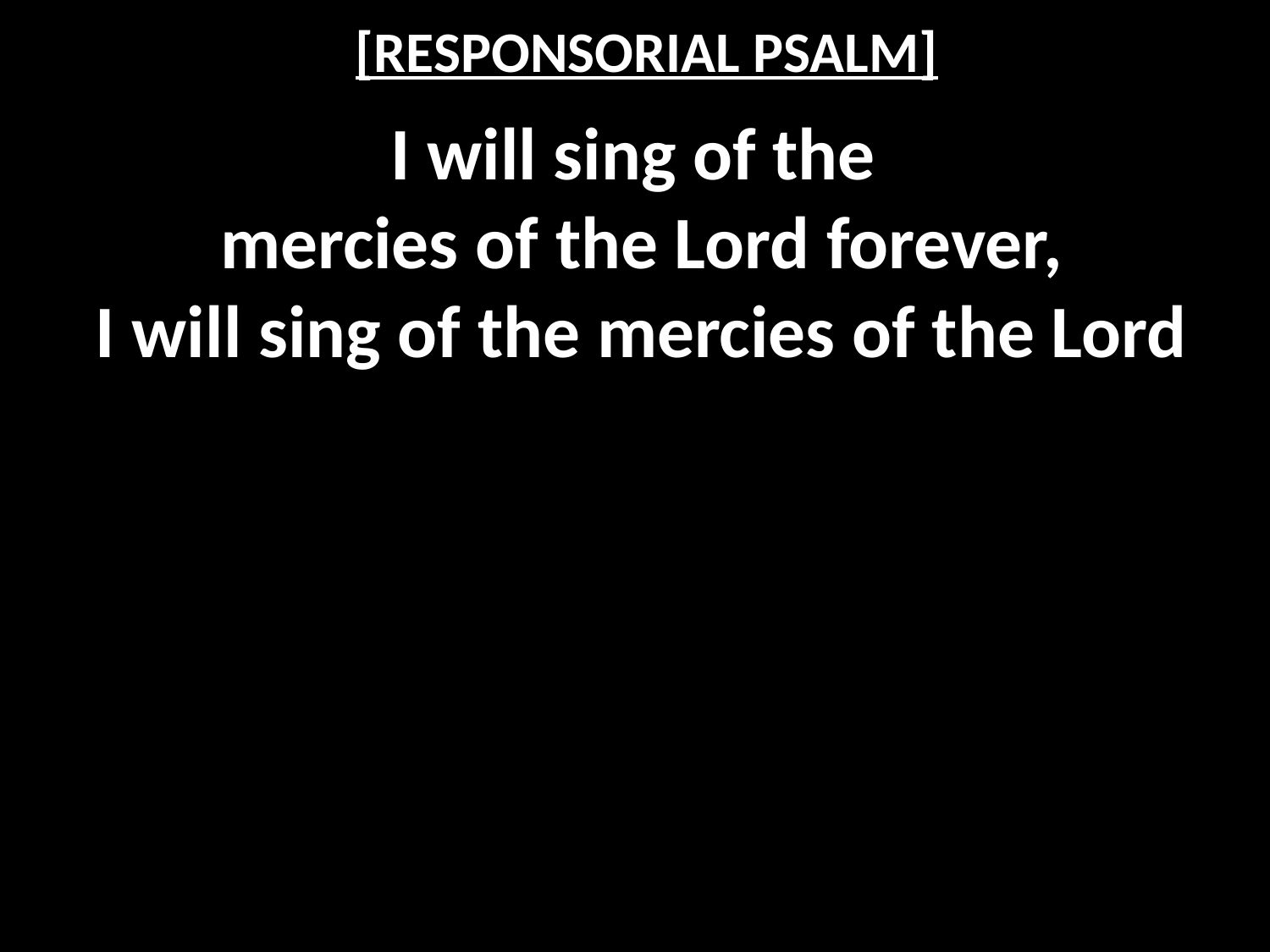

# [RESPONSORIAL PSALM]
I will sing of the
mercies of the Lord forever,
I will sing of the mercies of the Lord